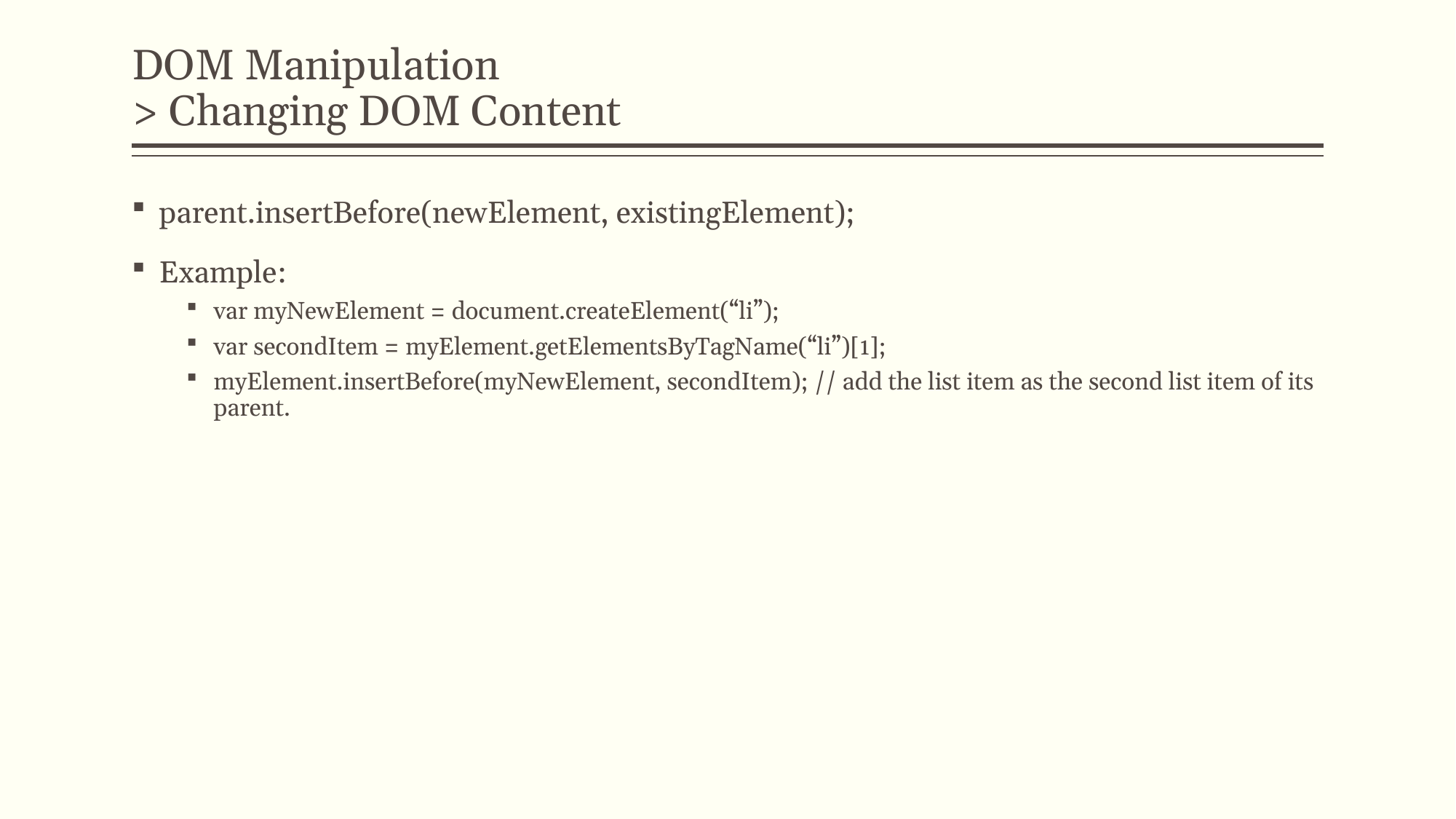

# DOM Manipulation > Changing DOM Content
parent.insertBefore(newElement, existingElement);
Example:
var myNewElement = document.createElement(“li”);
var secondItem = myElement.getElementsByTagName(“li”)[1];
myElement.insertBefore(myNewElement, secondItem); // add the list item as the second list item of its parent.